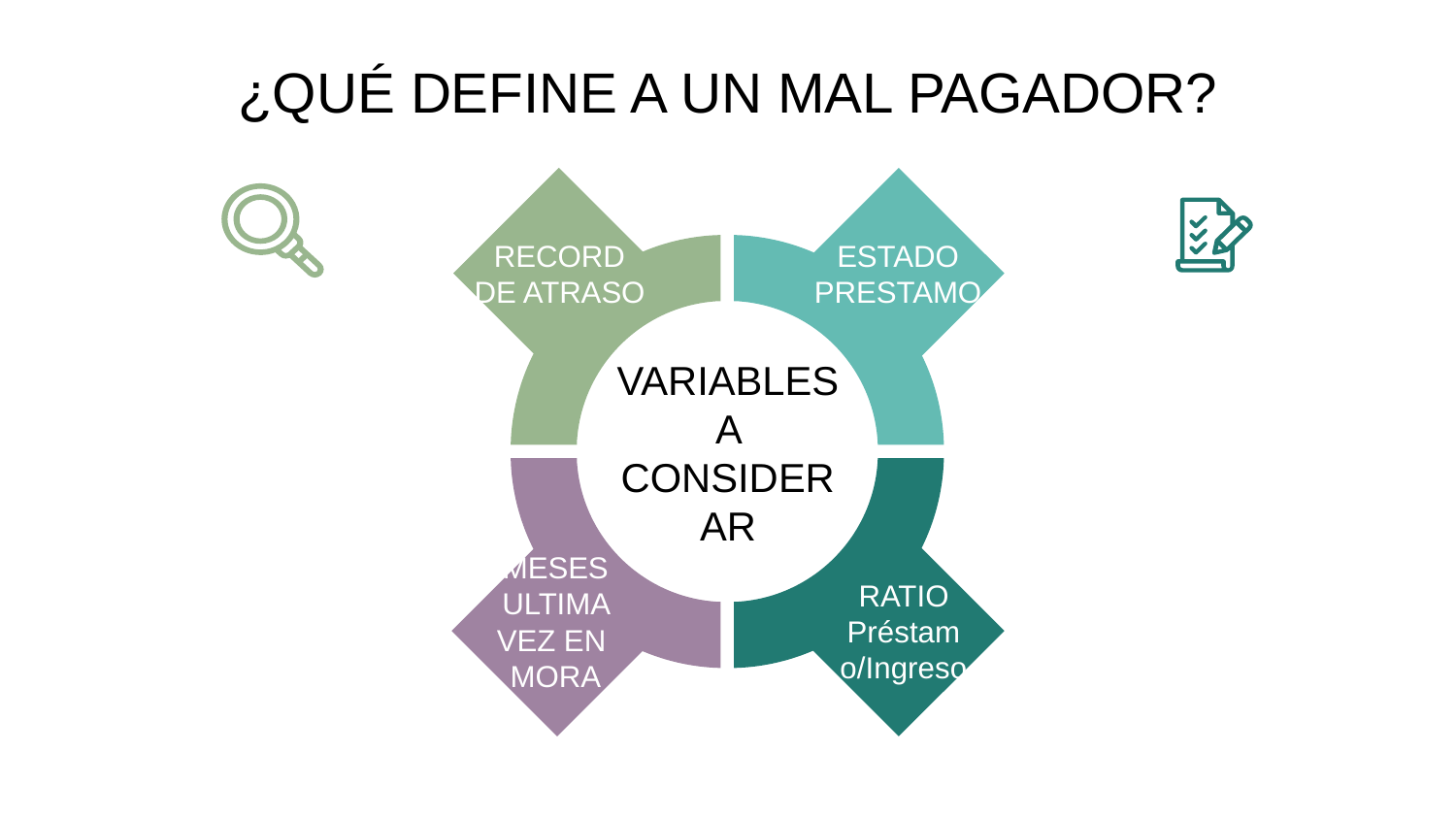

# ¿QUÉ DEFINE A UN MAL PAGADOR?

RECORD DE ATRASO
ESTADO PRESTAMO

VARIABLES A CONSIDERAR

RATIO Préstamo/Ingreso
MESES ULTIMA VEZ EN  MORA